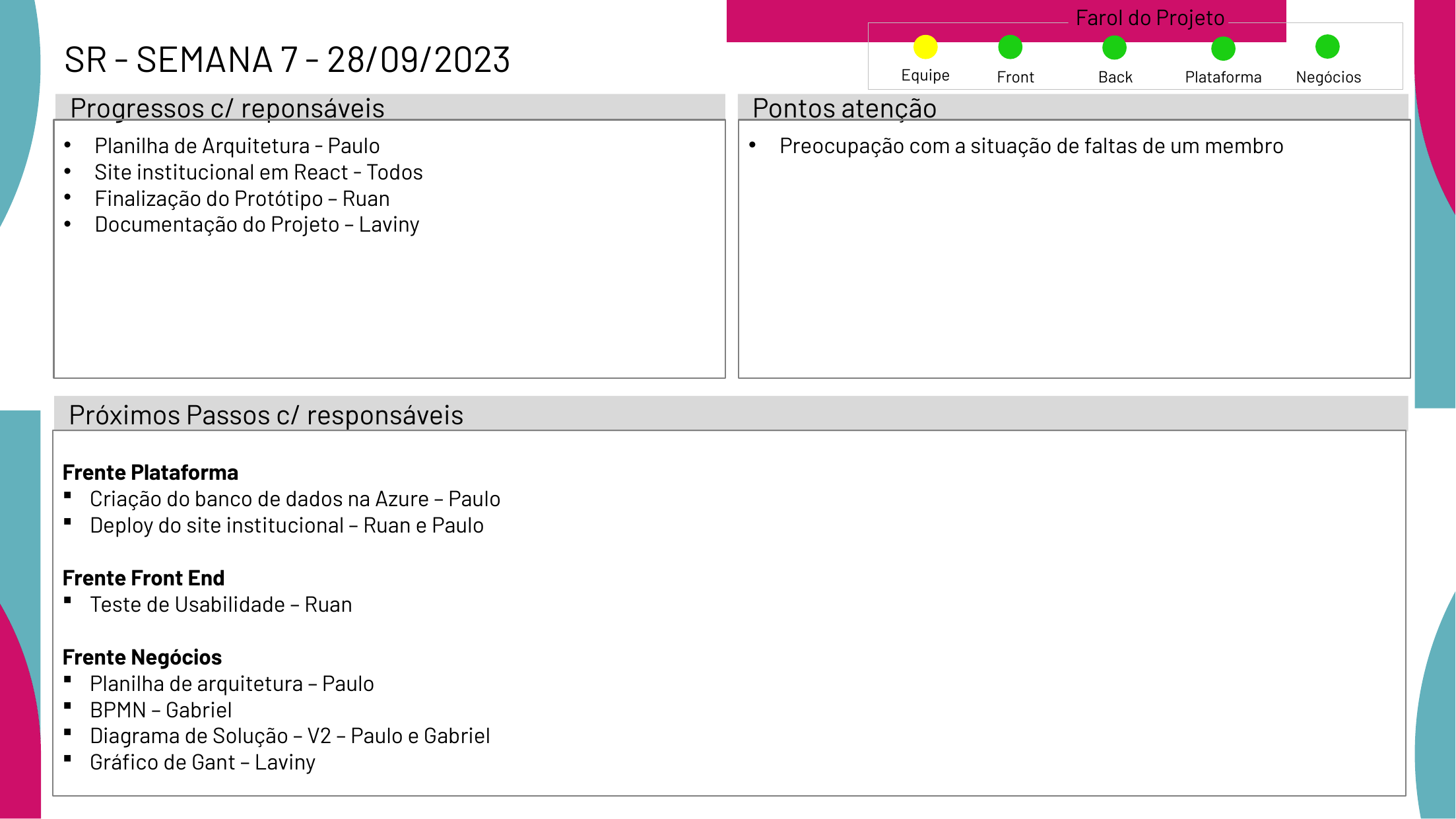

Farol do Projeto

SR - SEMANA 7 - 28/09/2023
Equipe
Front
Back
Plataforma
Negócios
Progressos c/ reponsáveis
Pontos atenção
Planilha de Arquitetura - Paulo
Site institucional em React - Todos
Finalização do Protótipo – Ruan
Documentação do Projeto – Laviny

Preocupação com a situação de faltas de um membro
Próximos Passos c/ responsáveis
Frente Plataforma
Criação do banco de dados na Azure – Paulo
Deploy do site institucional – Ruan e Paulo

Frente Front End
Teste de Usabilidade – Ruan

Frente Negócios
Planilha de arquitetura – Paulo
BPMN – Gabriel
Diagrama de Solução – V2 – Paulo e Gabriel
Gráfico de Gant – Laviny